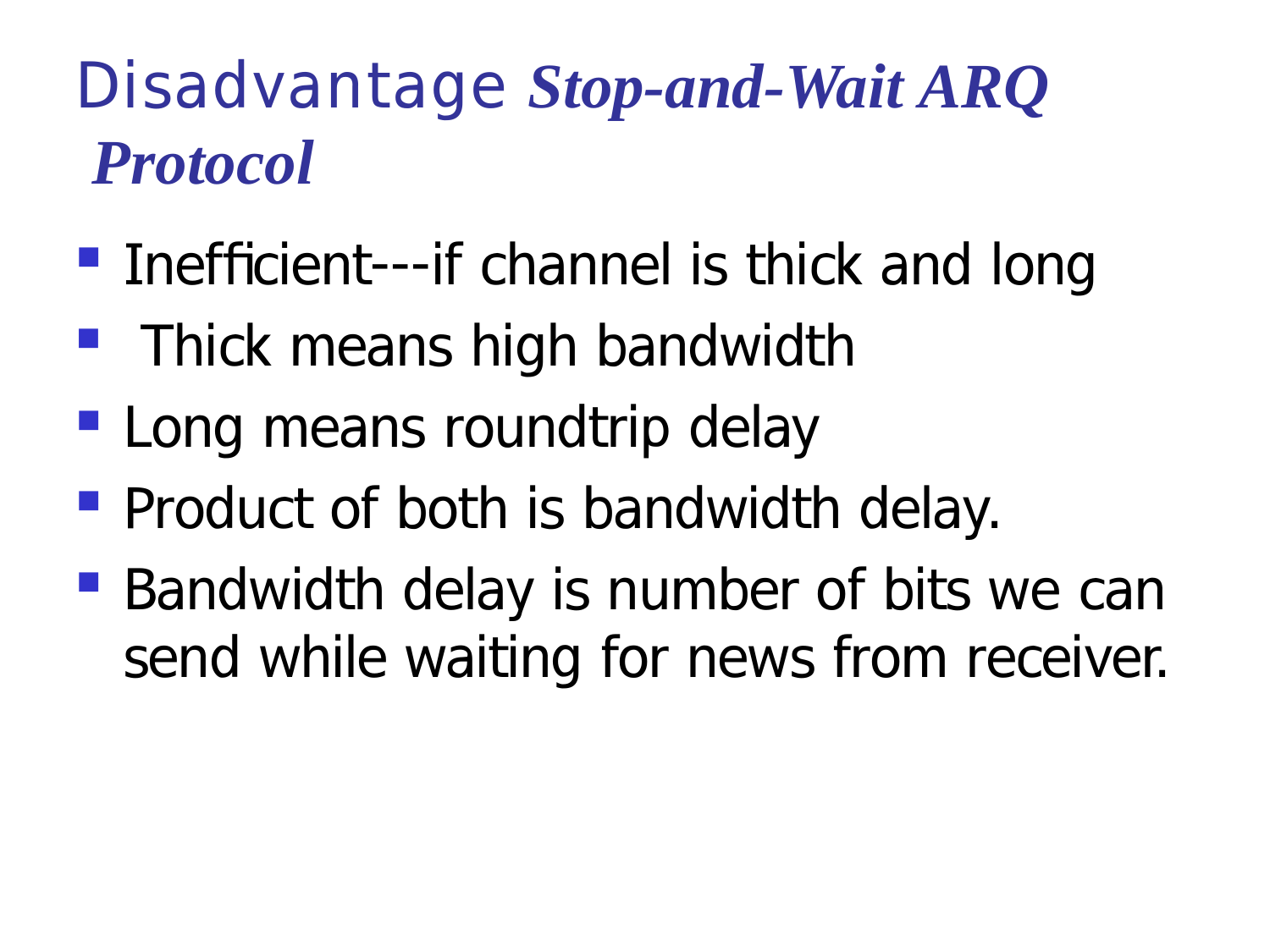

# Disadvantage Stop-and-Wait ARQ  Protocol
Inefficient---if channel is thick and long
Thick means high bandwidth
Long means roundtrip delay
Product of both is bandwidth delay.
Bandwidth delay is number of bits we can  send while waiting for news from receiver.